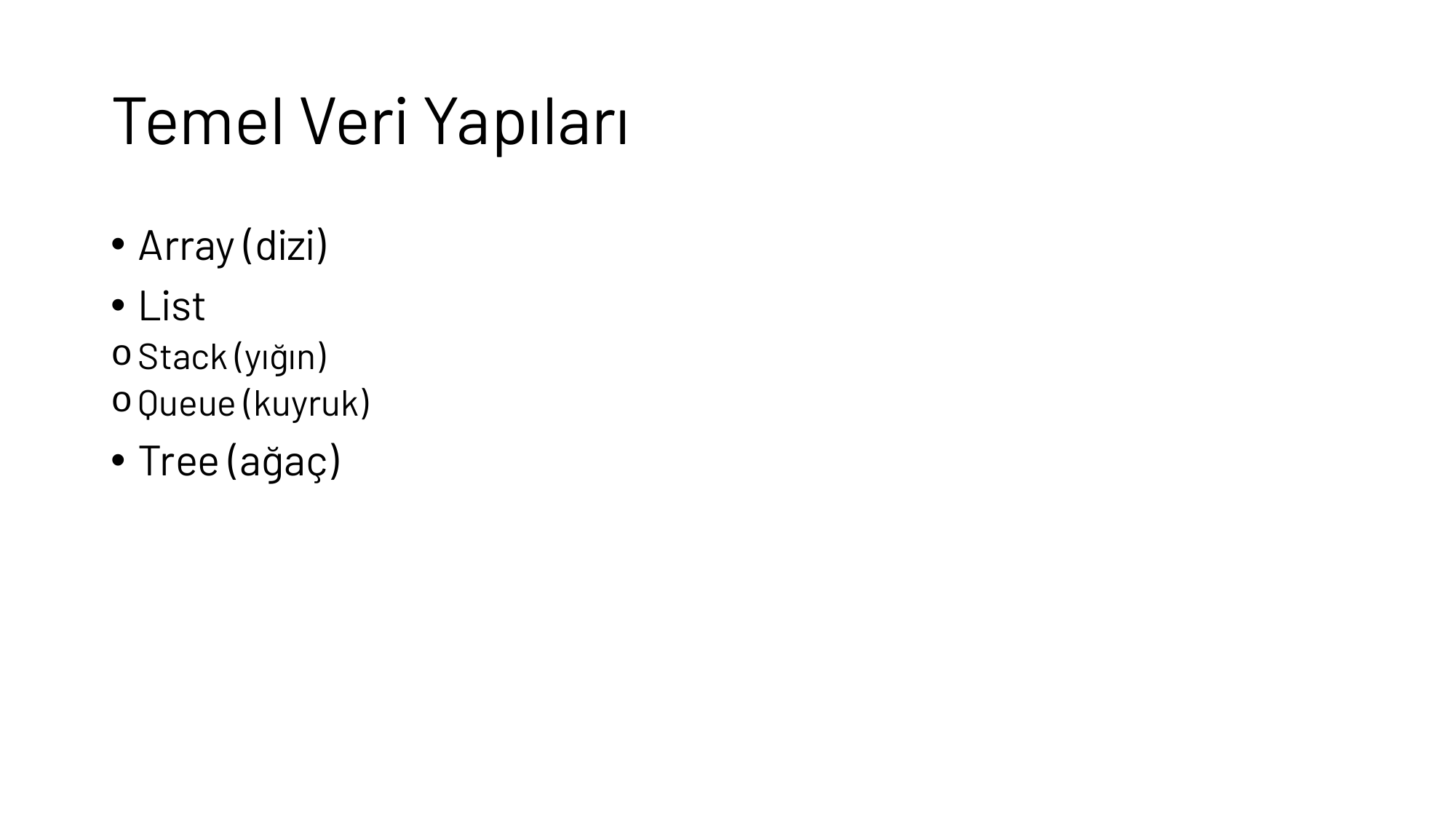

# Temel Veri Yapıları
Array (dizi)
List
Stack (yığın)
Queue (kuyruk)
Tree (ağaç)